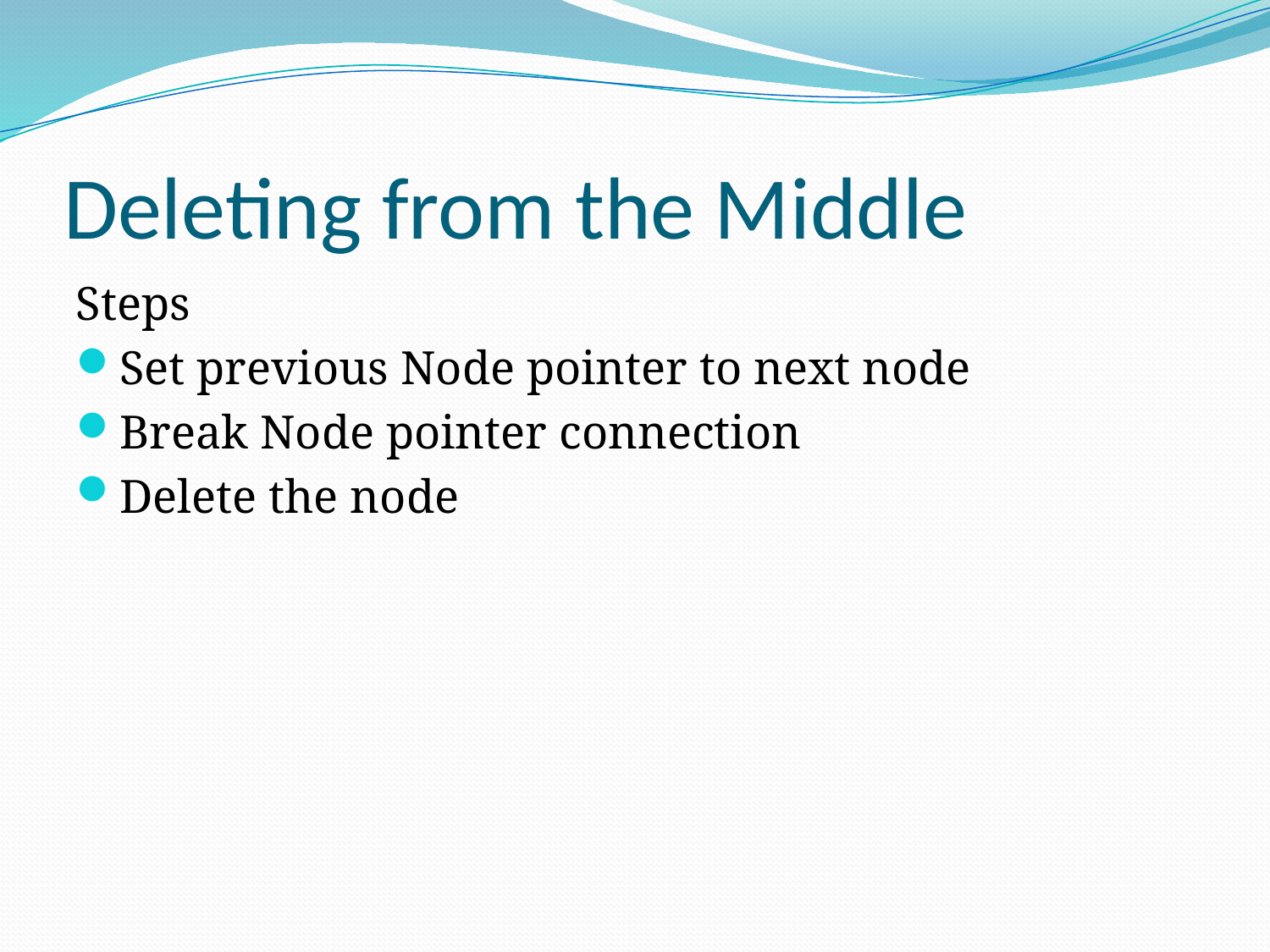

# Deleting from the Middle
Steps
Set previous Node pointer to next node
Break Node pointer connection
Delete the node